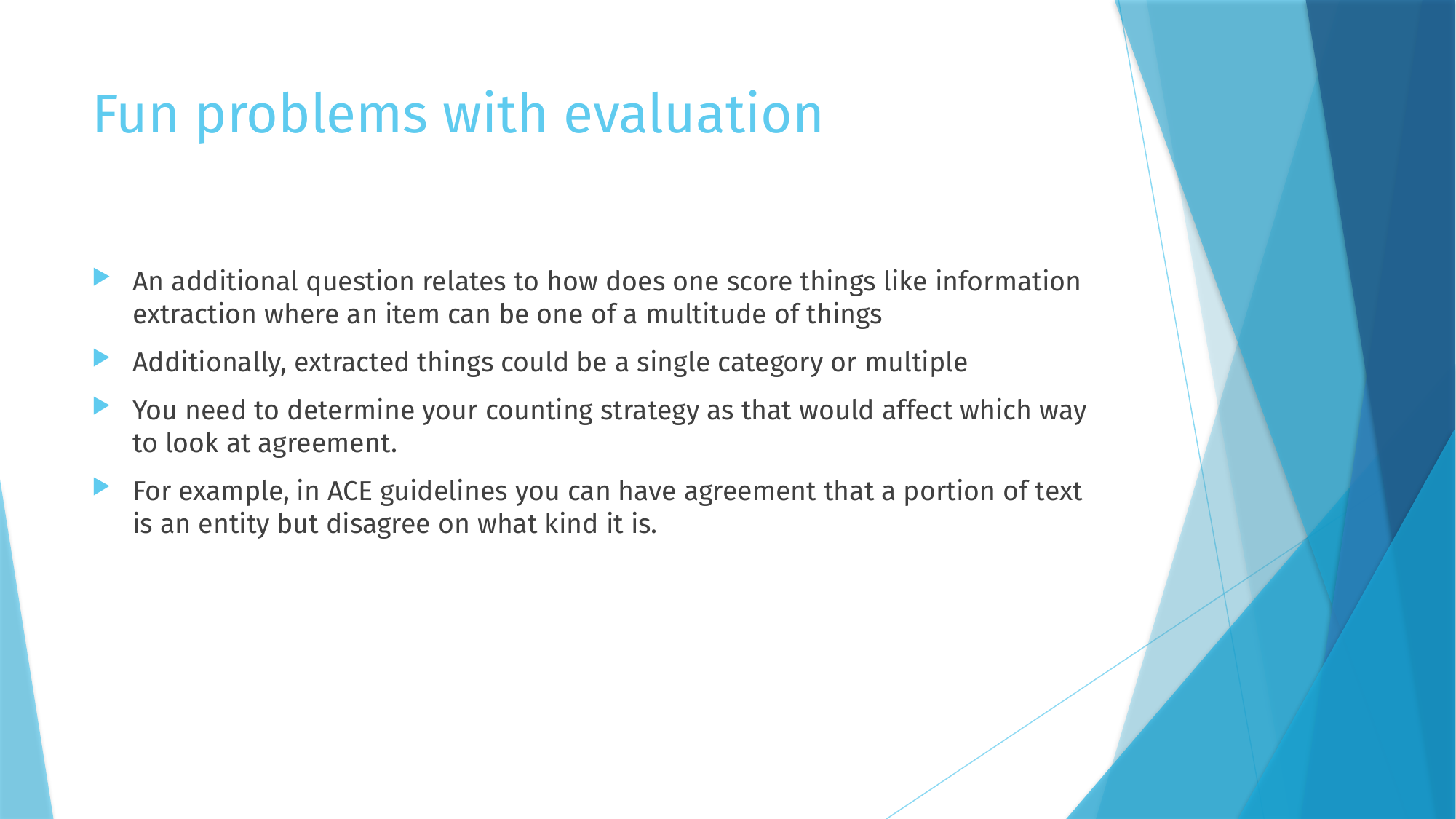

# Fun problems with evaluation
An additional question relates to how does one score things like information extraction where an item can be one of a multitude of things
Additionally, extracted things could be a single category or multiple
You need to determine your counting strategy as that would affect which way to look at agreement.
For example, in ACE guidelines you can have agreement that a portion of text is an entity but disagree on what kind it is.